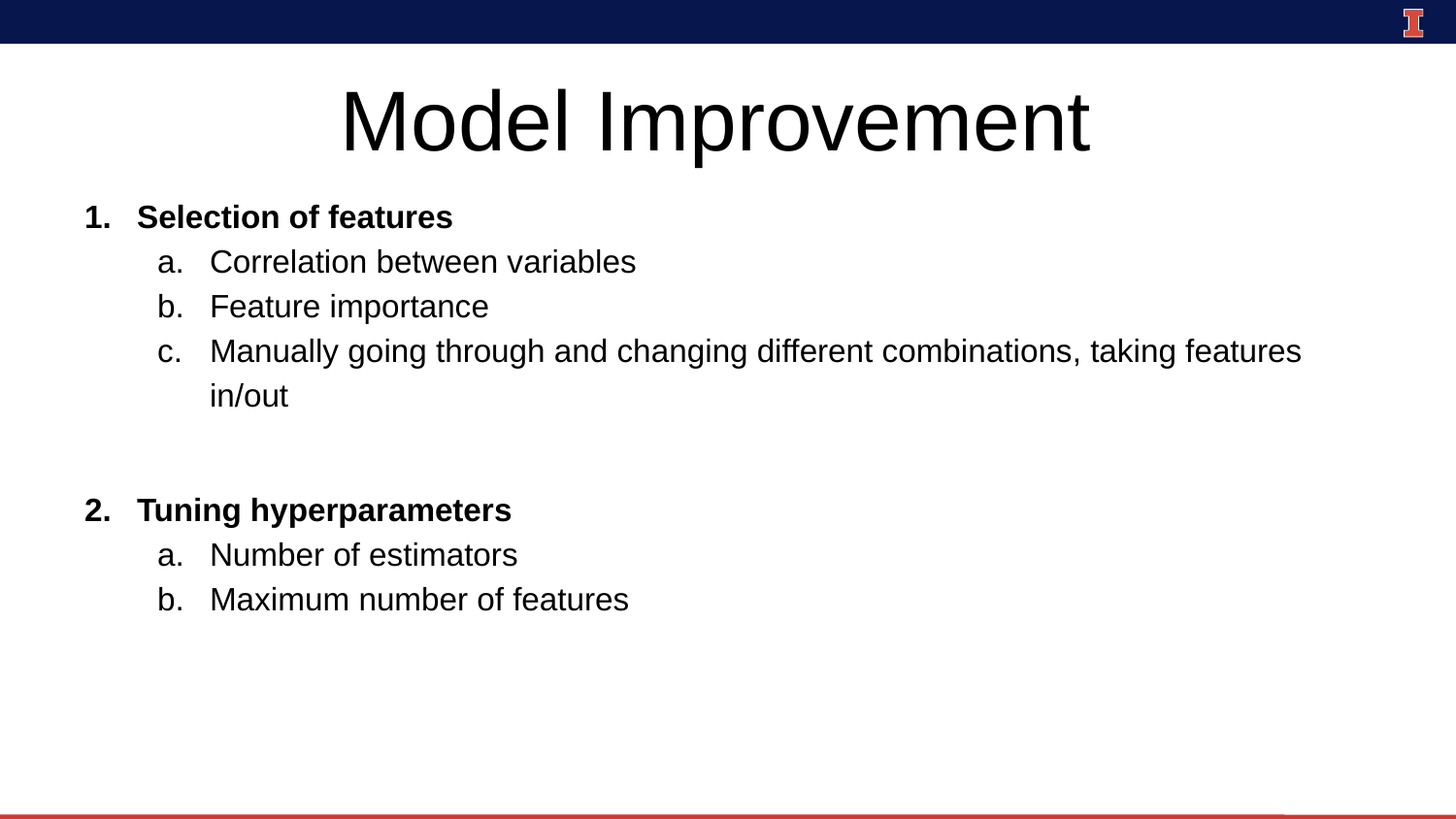

# Model Improvement
Selection of features
Correlation between variables
Feature importance
Manually going through and changing different combinations, taking features in/out

Tuning hyperparameters
Number of estimators
Maximum number of features